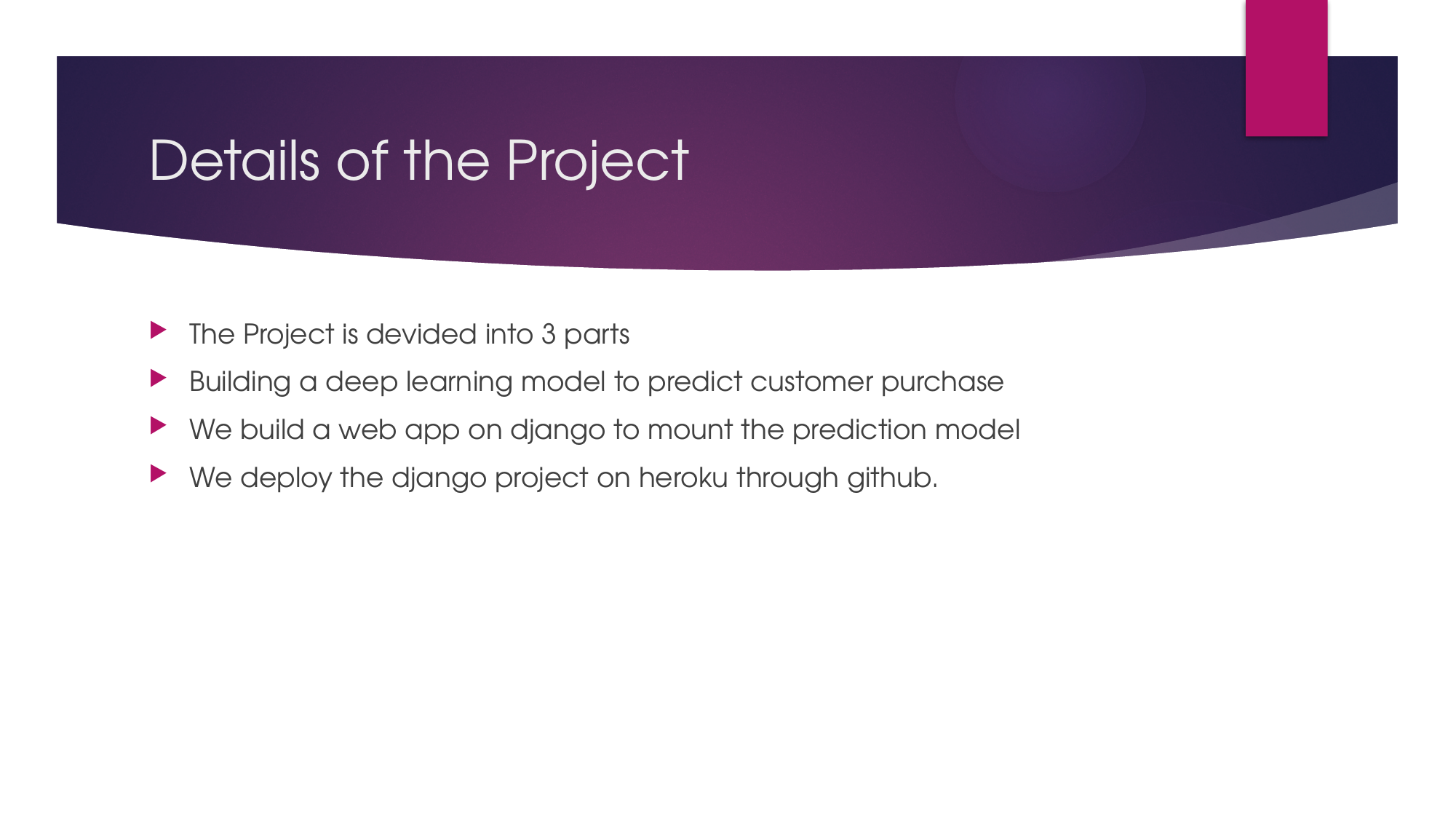

# Details of the Project
The Project is devided into 3 parts
Building a deep learning model to predict customer purchase
We build a web app on django to mount the prediction model
We deploy the django project on heroku through github.